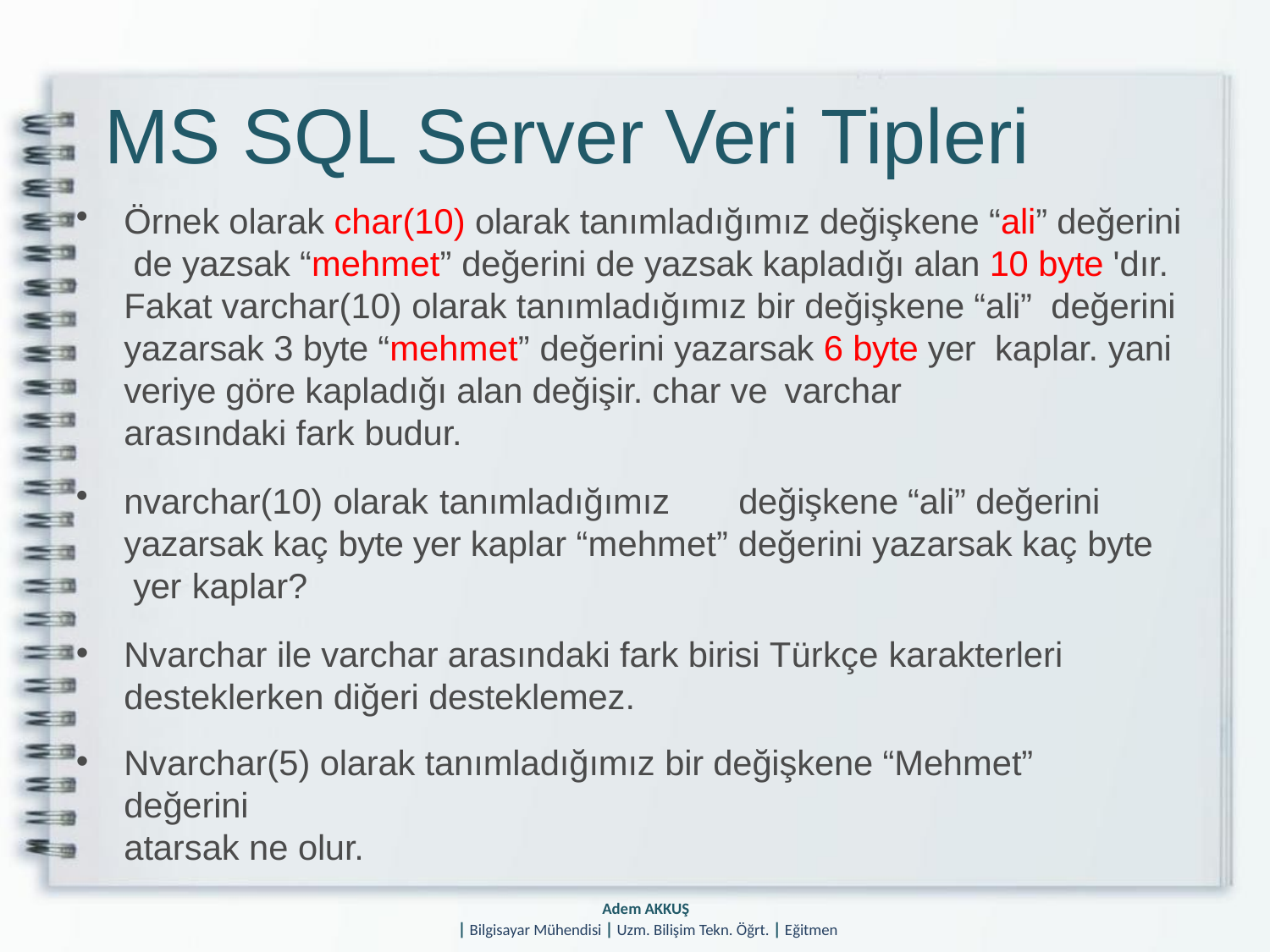

# MS SQL Server Veri Tipleri
Örnek olarak char(10) olarak tanımladığımız değişkene “ali” değerini  de yazsak “mehmet” değerini de yazsak kapladığı alan 10 byte 'dır. Fakat varchar(10) olarak tanımladığımız bir değişkene “ali”  değerini yazarsak 3 byte “mehmet” değerini yazarsak 6 byte yer  kaplar. yani veriye göre kapladığı alan değişir. char ve varchar
arasındaki fark budur.

nvarchar(10) olarak tanımladığımız	değişkene “ali” değerini  yazarsak kaç byte yer kaplar “mehmet” değerini yazarsak kaç byte  yer kaplar?

Nvarchar ile varchar arasındaki fark birisi Türkçe karakterleri
desteklerken diğeri desteklemez.

Nvarchar(5) olarak tanımladığımız bir değişkene “Mehmet” değerini
atarsak ne olur.
Adem AKKUŞ
| Bilgisayar Mühendisi | Uzm. Bilişim Tekn. Öğrt. | Eğitmen